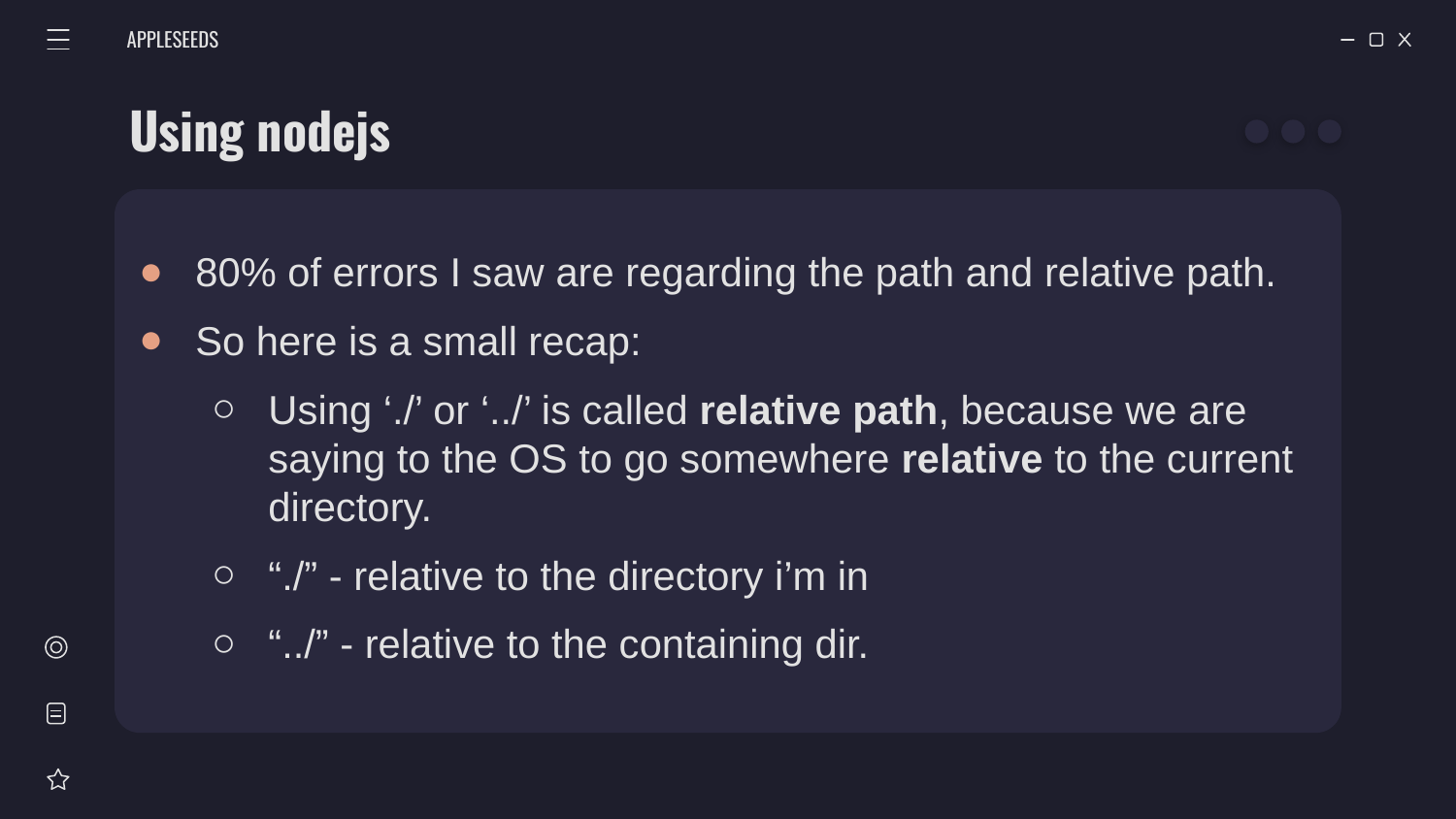

APPLESEEDS

# Using nodejs

80% of errors I saw are regarding the path and relative path.
So here is a small recap:
Using ‘./’ or ‘../’ is called relative path, because we are saying to the OS to go somewhere relative to the current directory.
“./” - relative to the directory i’m in
“../” - relative to the containing dir.